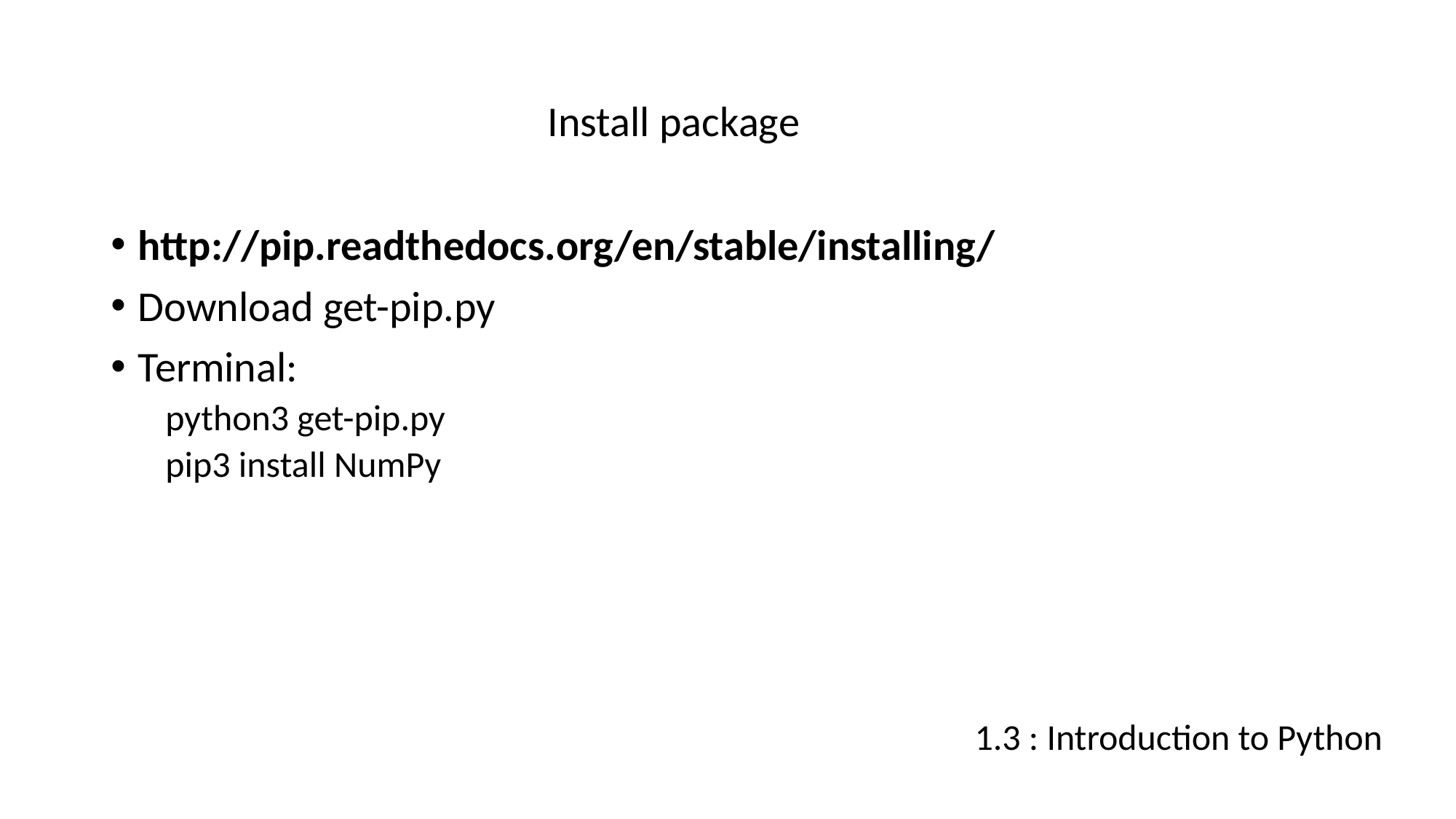

# Install package
http://pip.readthedocs.org/en/stable/installing/
Download get-pip.py
Terminal:
python3 get-pip.py
pip3 install NumPy
1.3 : Introduction to Python